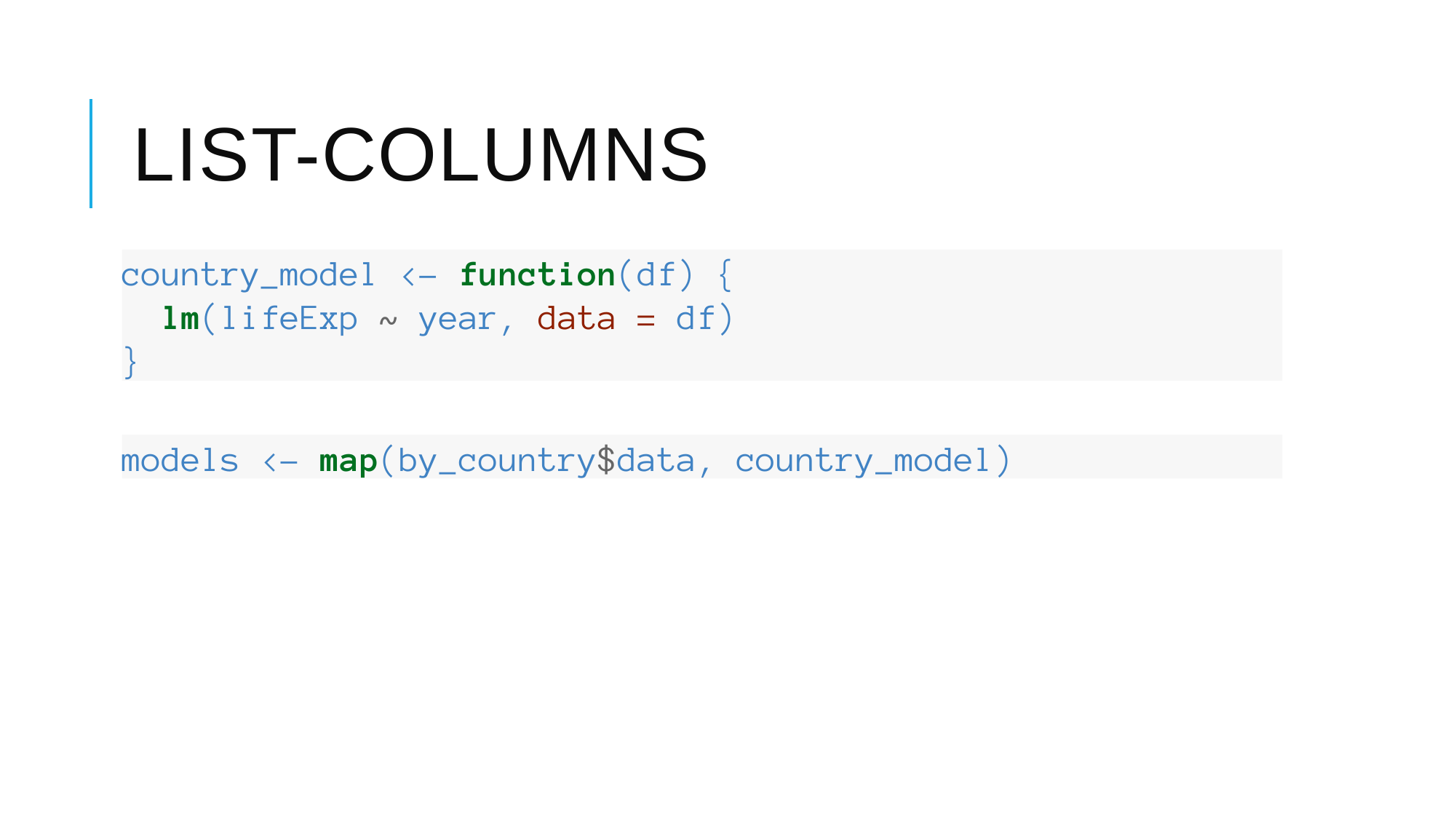

# List-columns
country_model <- function(df) {
  lm(lifeExp ~ year, data = df)
}
models <- map(by_country$data, country_model)